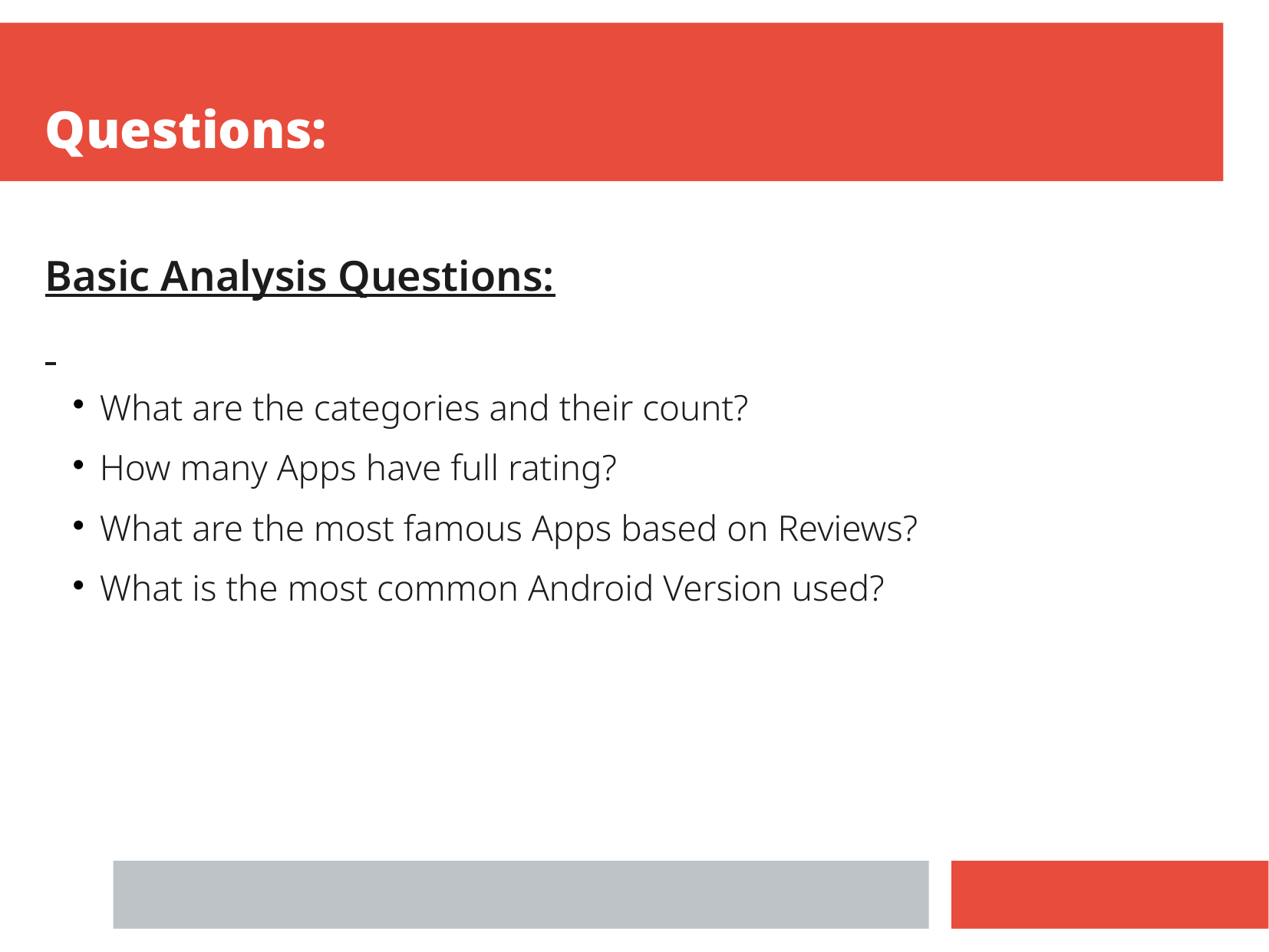

Questions:
Basic Analysis Questions:

What are the categories and their count?
How many Apps have full rating?
What are the most famous Apps based on Reviews?
What is the most common Android Version used?